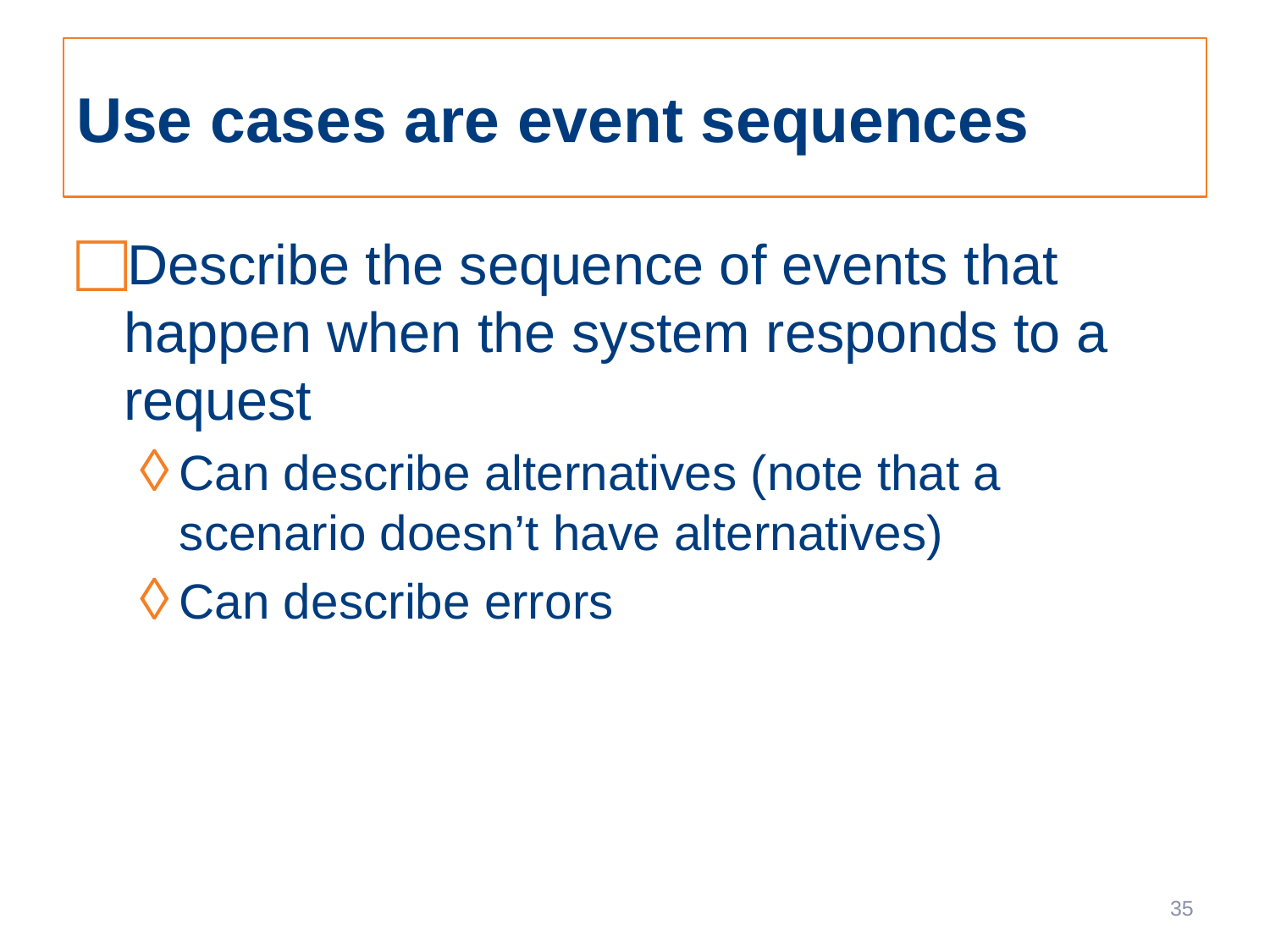

# Use cases are event sequences
Describe the sequence of events that happen when the system responds to a request
Can describe alternatives (note that a scenario doesn’t have alternatives)
Can describe errors
35